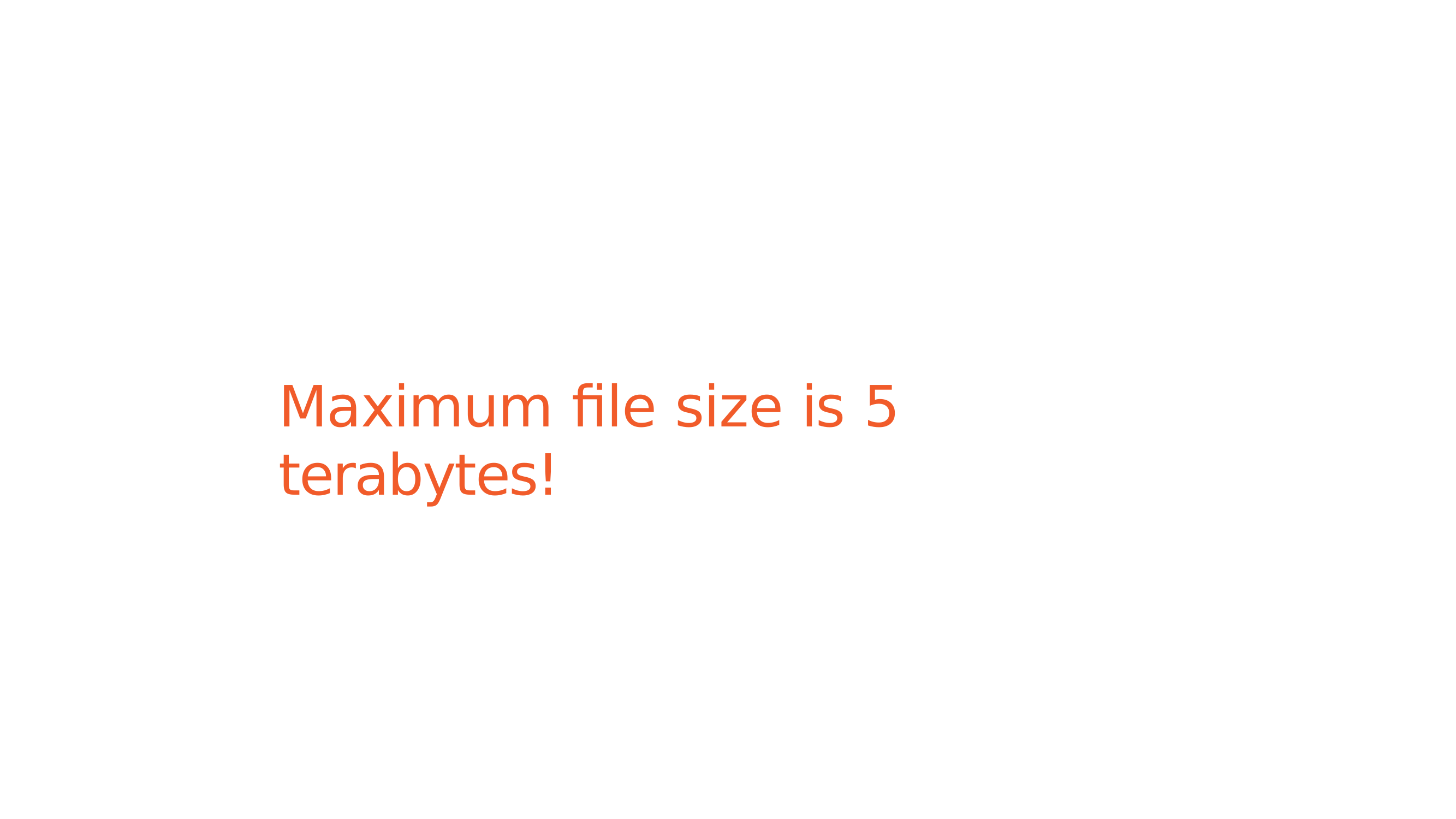

# Maximum file size is 5 terabytes!
27